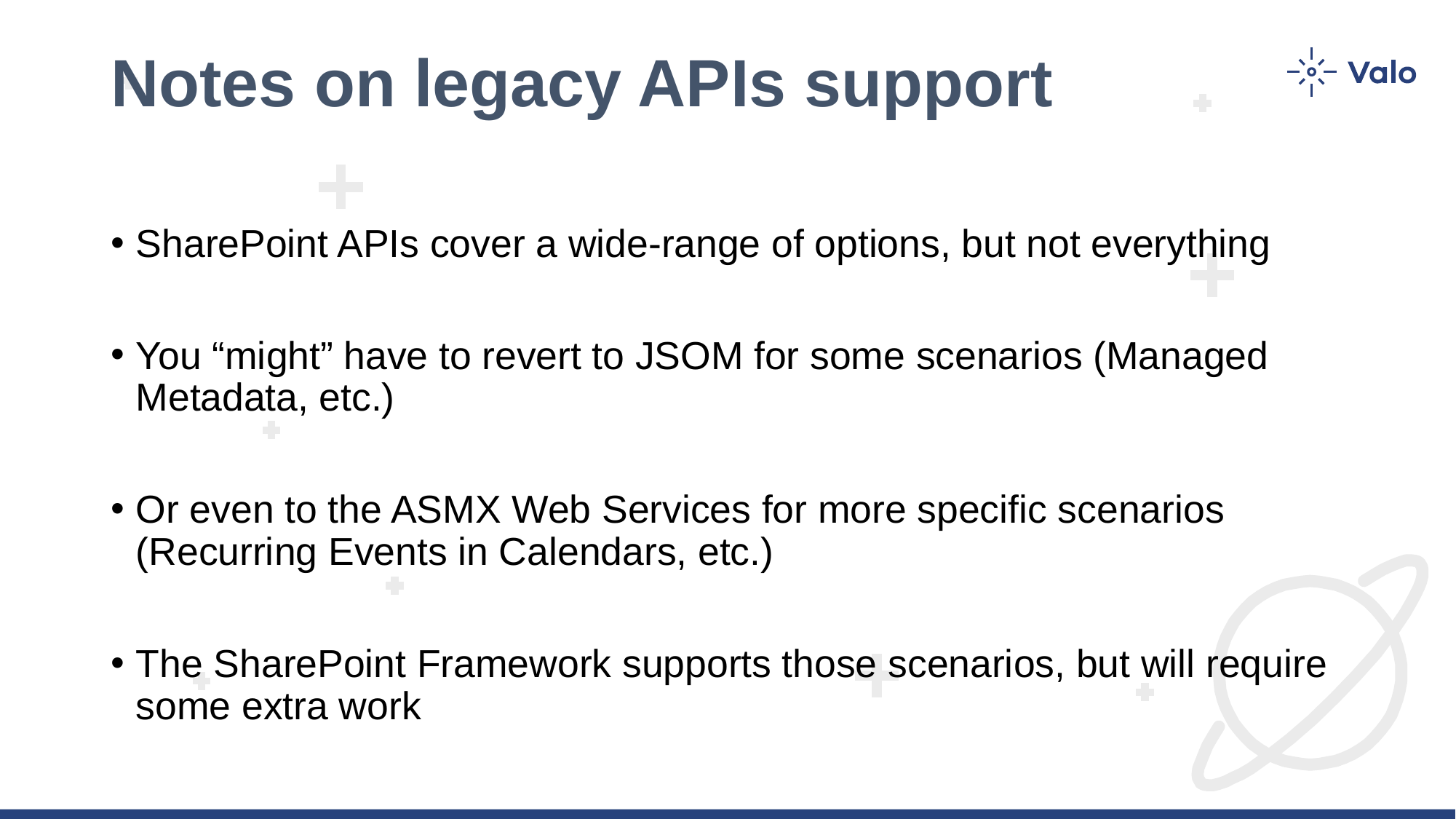

# Notes on legacy APIs support
SharePoint APIs cover a wide-range of options, but not everything

You “might” have to revert to JSOM for some scenarios (Managed Metadata, etc.)

Or even to the ASMX Web Services for more specific scenarios (Recurring Events in Calendars, etc.)

The SharePoint Framework supports those scenarios, but will require some extra work